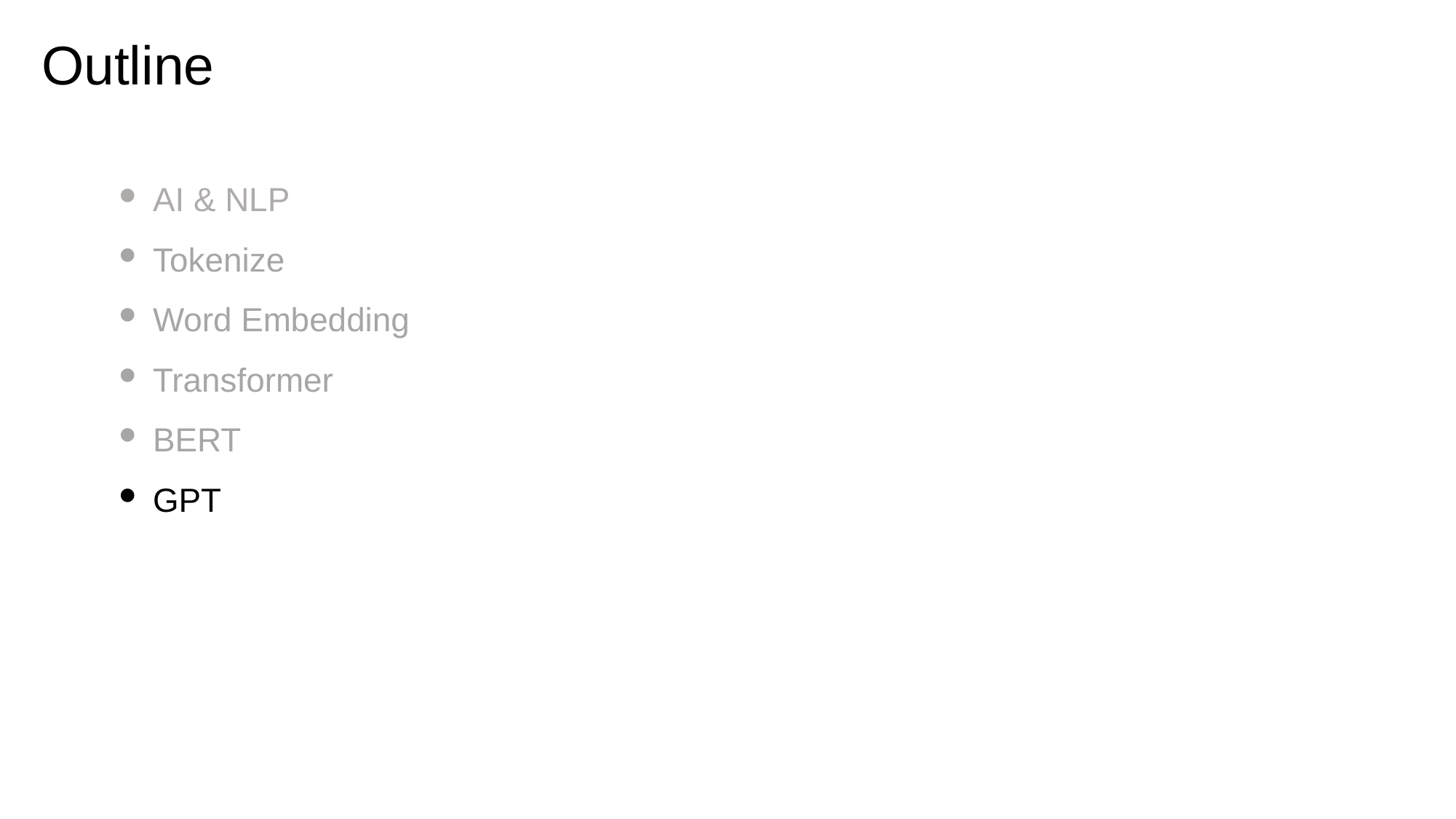

Outline
AI & NLP
Tokenize
Word Embedding
Transformer
BERT
GPT